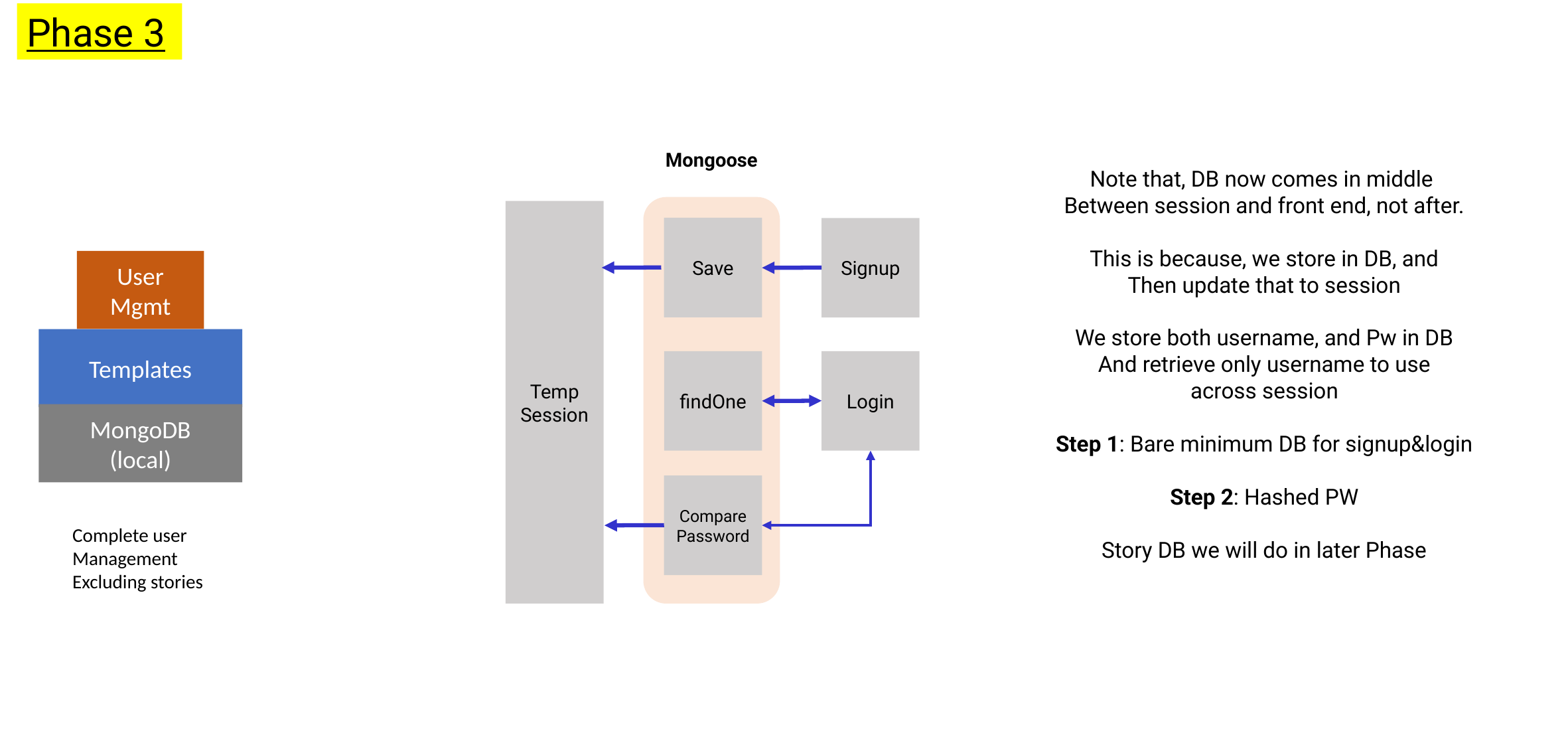

Phase 3
Mongoose
Note that, DB now comes in middle
Between session and front end, not after.

This is because, we store in DB, and
Then update that to session

We store both username, and Pw in DB
And retrieve only username to use
across session

Step 1: Bare minimum DB for signup&login

Step 2: Hashed PW

Story DB we will do in later Phase

Temp
Session
Save
Signup
User Mgmt
Templates
findOne
Login
MongoDB
(local)
Compare
Password
Complete user
Management
Excluding stories